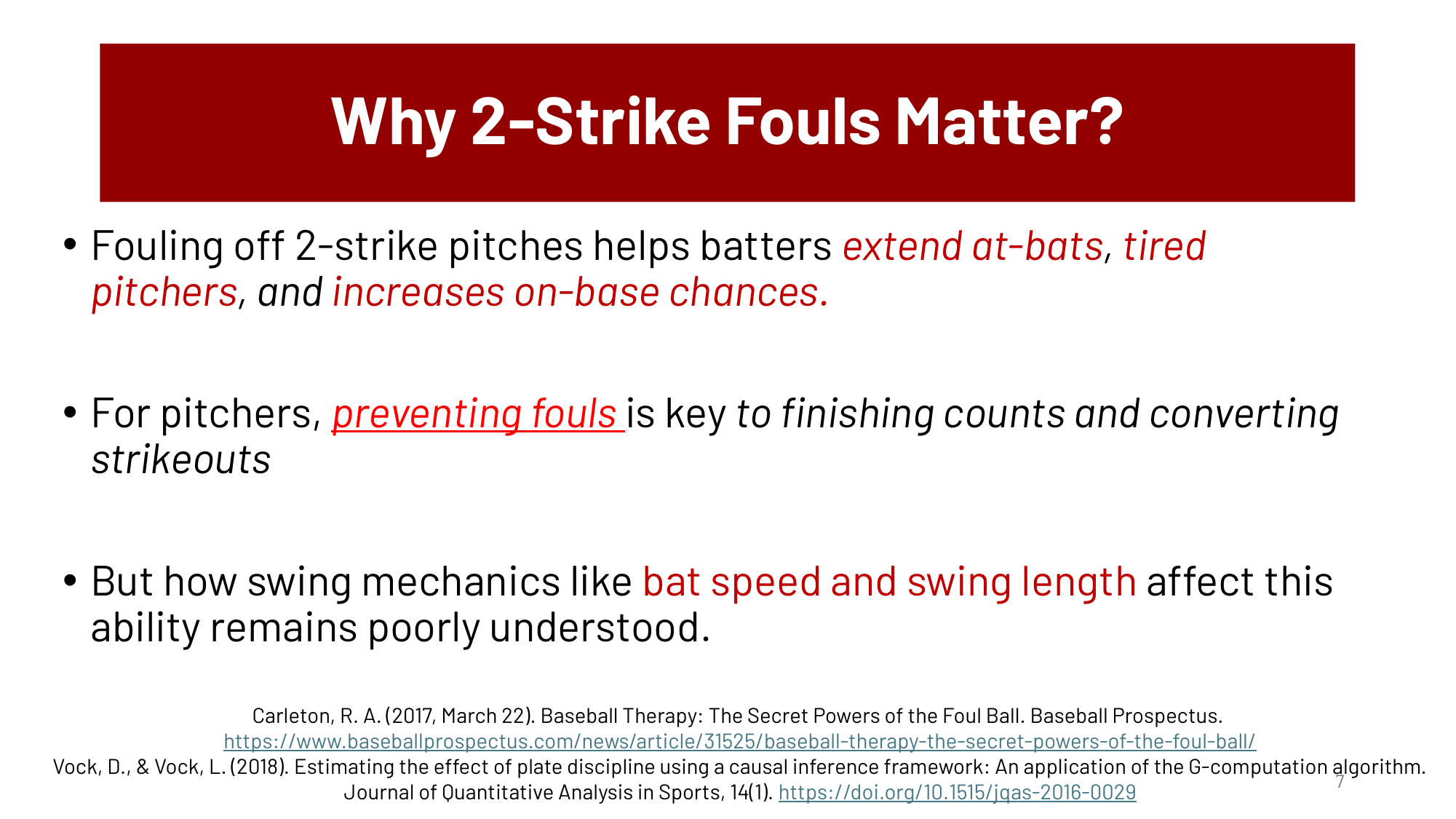

# Why 2-Strike Fouls Matter?
Fouling off 2-strike pitches helps batters extend at-bats, tired pitchers, and increases on-base chances.

For pitchers, preventing fouls is key to finishing counts and converting strikeouts

But how swing mechanics like bat speed and swing length affect this ability remains poorly understood.
Carleton, R. A. (2017, March 22). Baseball Therapy: The Secret Powers of the Foul Ball. Baseball Prospectus. https://www.baseballprospectus.com/news/article/31525/baseball-therapy-the-secret-powers-of-the-foul-ball/
Vock, D., & Vock, L. (2018). Estimating the effect of plate discipline using a causal inference framework: An application of the G-computation algorithm. Journal of Quantitative Analysis in Sports, 14(1). https://doi.org/10.1515/jqas-2016-0029
7